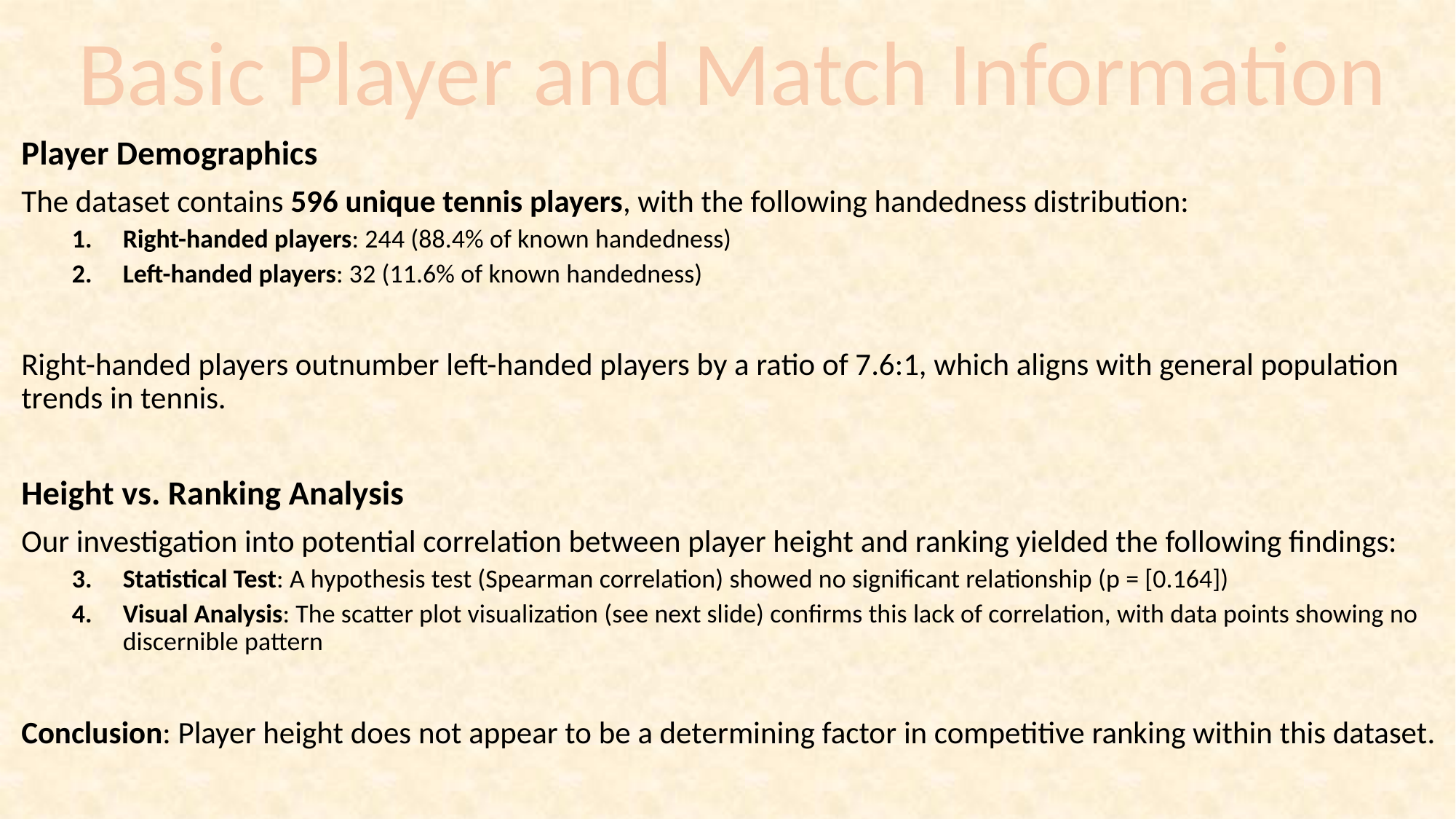

# Basic Player and Match Information
Player Demographics
The dataset contains 596 unique tennis players, with the following handedness distribution:
Right-handed players: 244 (88.4% of known handedness)
Left-handed players: 32 (11.6% of known handedness)

Right-handed players outnumber left-handed players by a ratio of 7.6:1, which aligns with general population trends in tennis.

Height vs. Ranking Analysis
Our investigation into potential correlation between player height and ranking yielded the following findings:
Statistical Test: A hypothesis test (Spearman correlation) showed no significant relationship (p = [0.164])
Visual Analysis: The scatter plot visualization (see next slide) confirms this lack of correlation, with data points showing no discernible pattern

Conclusion: Player height does not appear to be a determining factor in competitive ranking within this dataset.